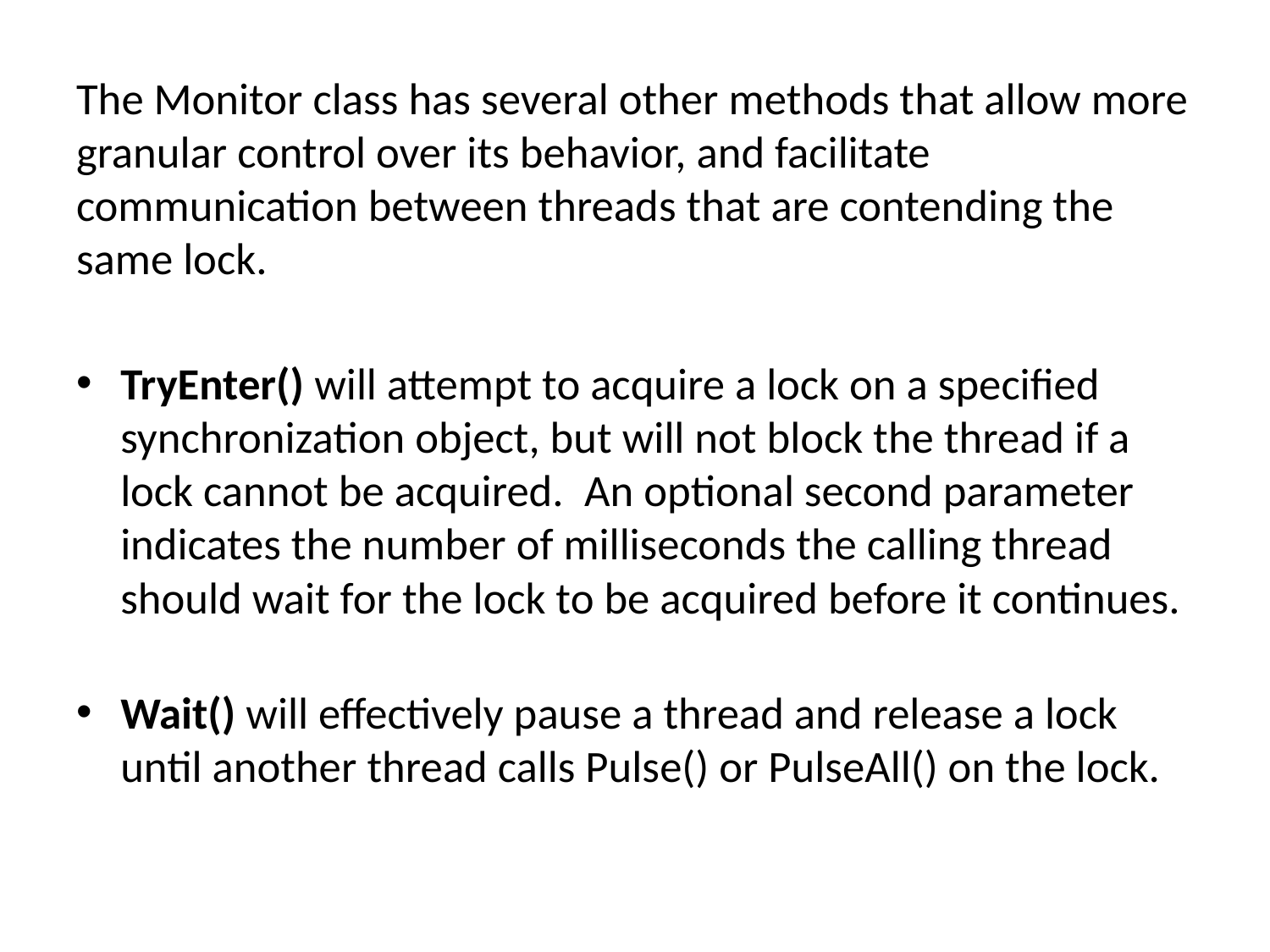

The Monitor class has several other methods that allow more granular control over its behavior, and facilitate communication between threads that are contending the same lock.

TryEnter() will attempt to acquire a lock on a specified synchronization object, but will not block the thread if a lock cannot be acquired.  An optional second parameter indicates the number of milliseconds the calling thread should wait for the lock to be acquired before it continues.
Wait() will effectively pause a thread and release a lock until another thread calls Pulse() or PulseAll() on the lock.